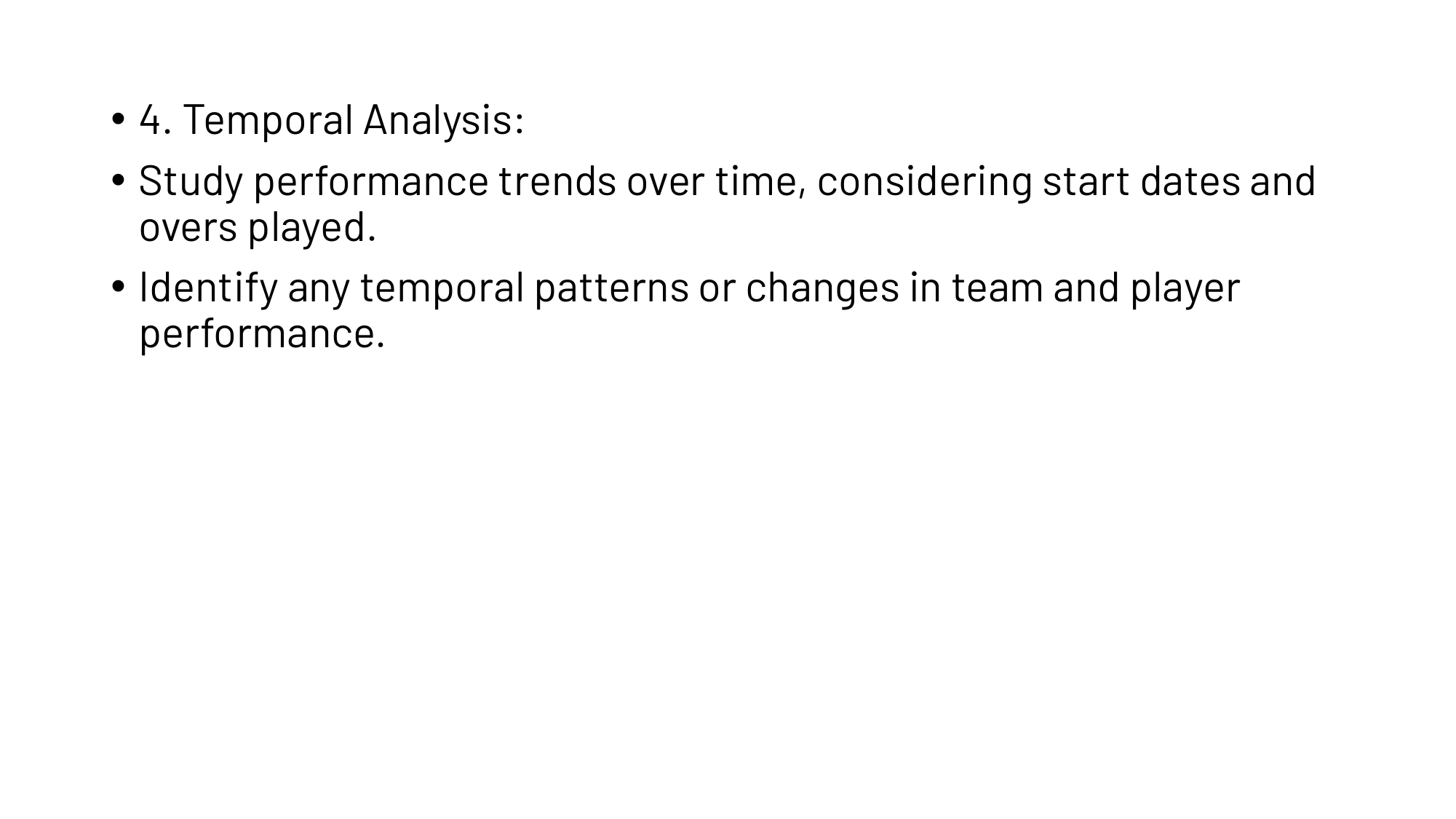

4. Temporal Analysis:
Study performance trends over time, considering start dates and overs played.
Identify any temporal patterns or changes in team and player performance.